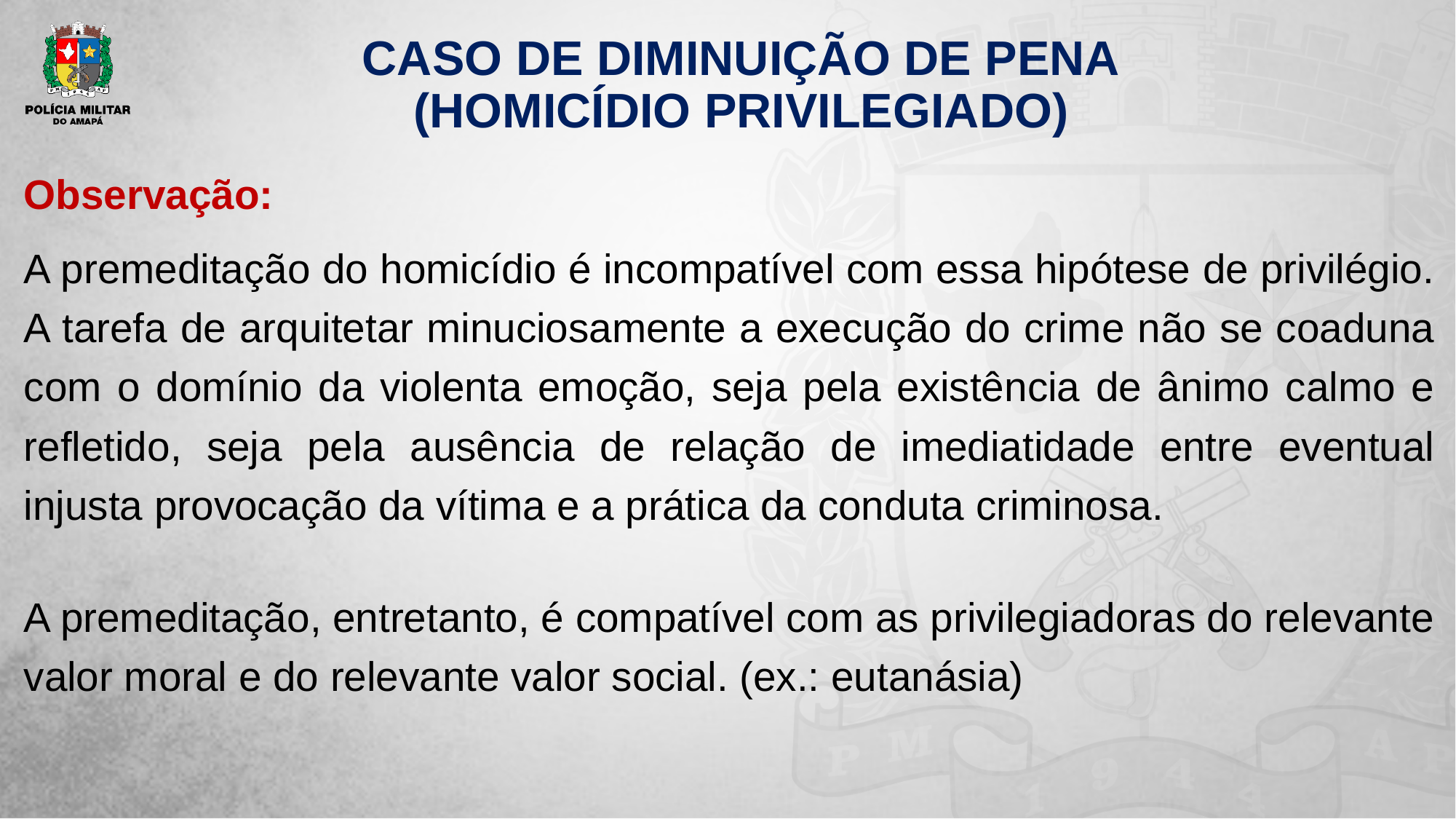

# Caso De Diminuição De Pena (Homicídio Privilegiado)
Observação:
A premeditação do homicídio é incompatível com essa hipótese de privilégio. A tarefa de arquitetar minuciosamente a execução do crime não se coaduna com o domínio da violenta emoção, seja pela existência de ânimo calmo e refletido, seja pela ausência de relação de imediatidade entre eventual injusta provocação da vítima e a prática da conduta criminosa.

A premeditação, entretanto, é compatível com as privilegiadoras do relevante valor moral e do relevante valor social. (ex.: eutanásia)